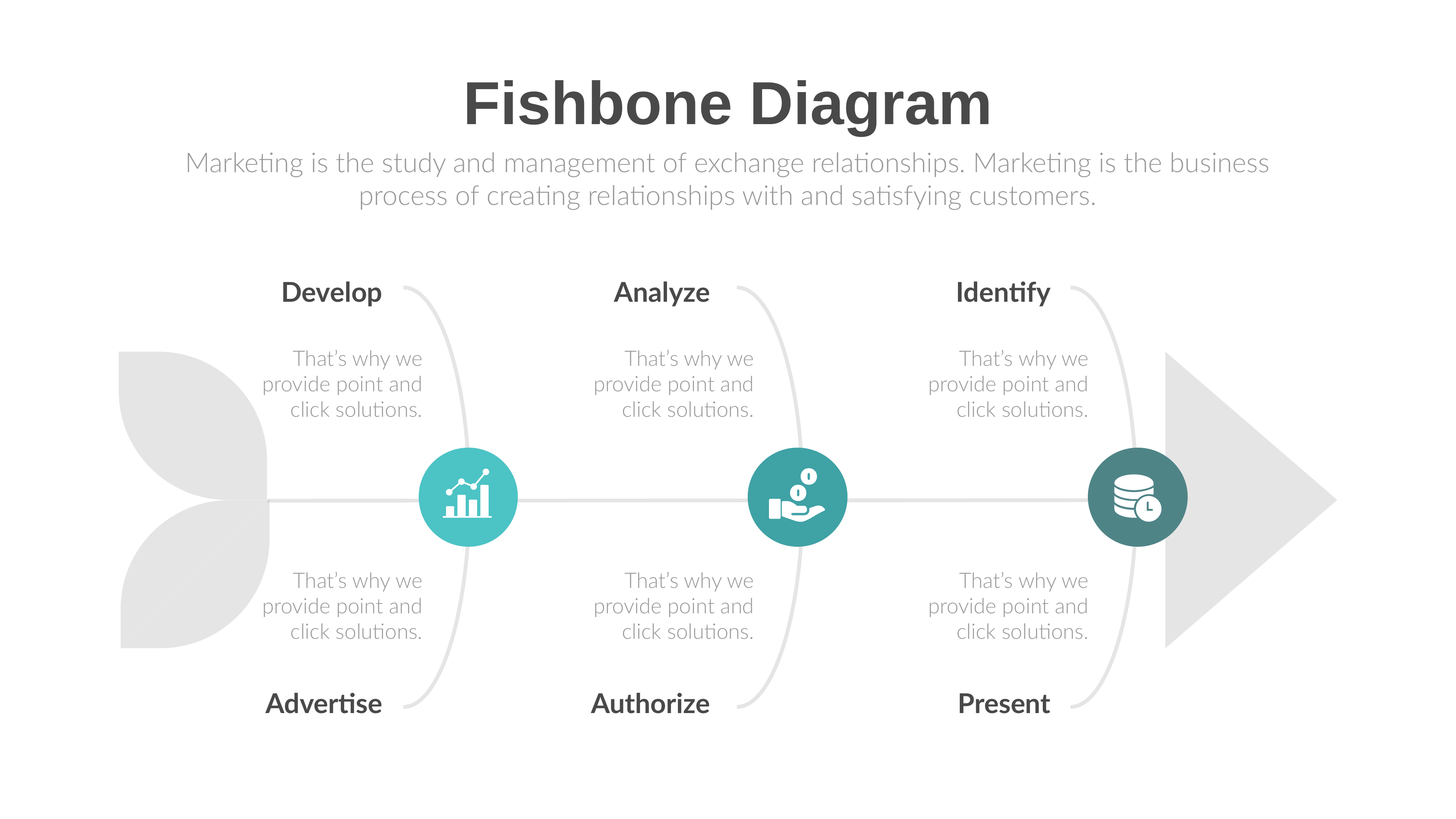

Fishbone Diagram
Marketing is the study and management of exchange relationships. Marketing is the business process of creating relationships with and satisfying customers.
Develop
Analyze
Identify

That’s why we provide point and click solutions.
That’s why we provide point and click solutions.
That’s why we provide point and click solutions.

That’s why we provide point and click solutions.
That’s why we provide point and click solutions.
That’s why we provide point and click solutions.
Advertise
Authorize
Present